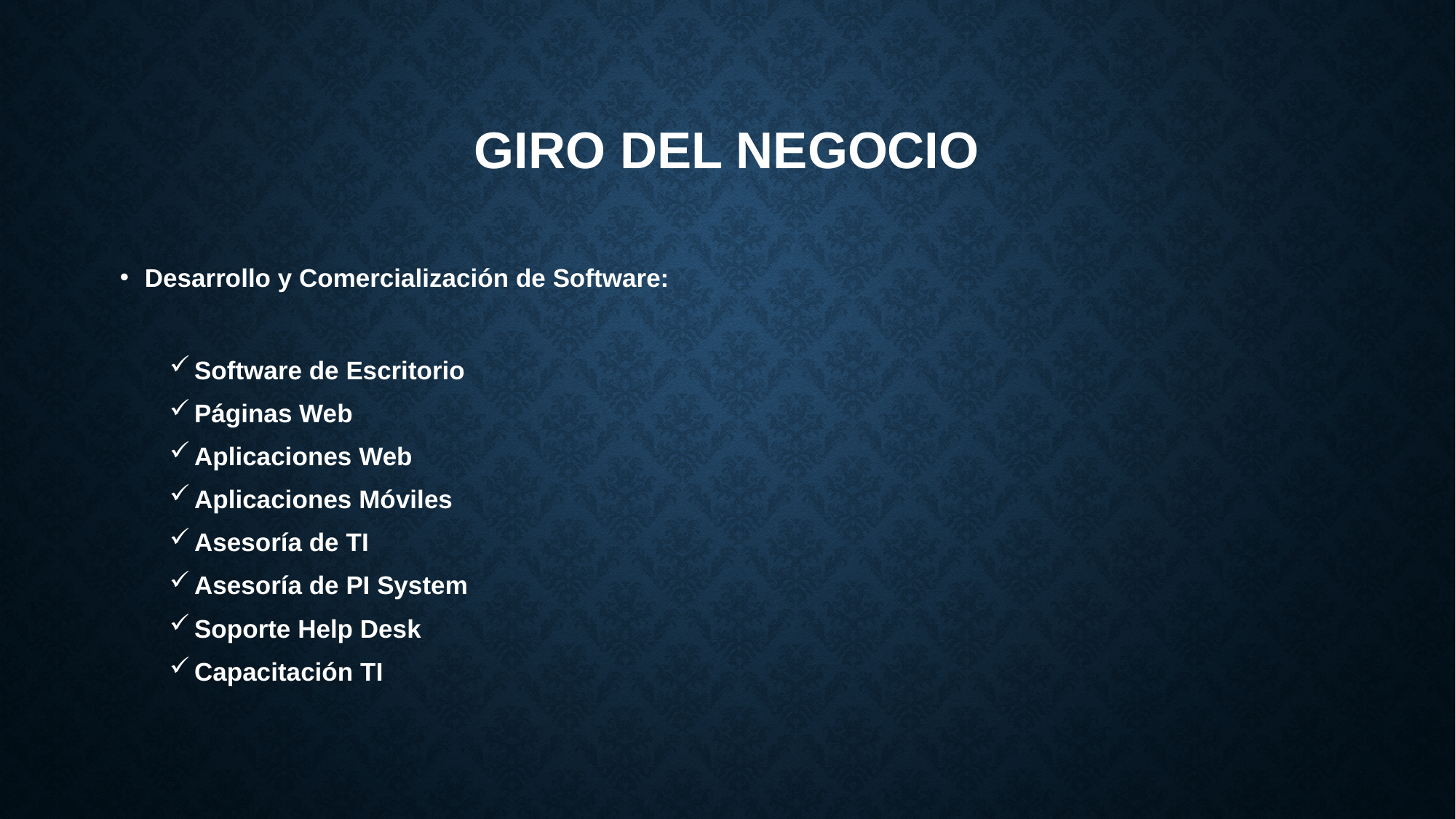

# Giro del negocio
Desarrollo y Comercialización de Software:

Software de Escritorio
Páginas Web
Aplicaciones Web
Aplicaciones Móviles
Asesoría de TI
Asesoría de PI System
Soporte Help Desk
Capacitación TI